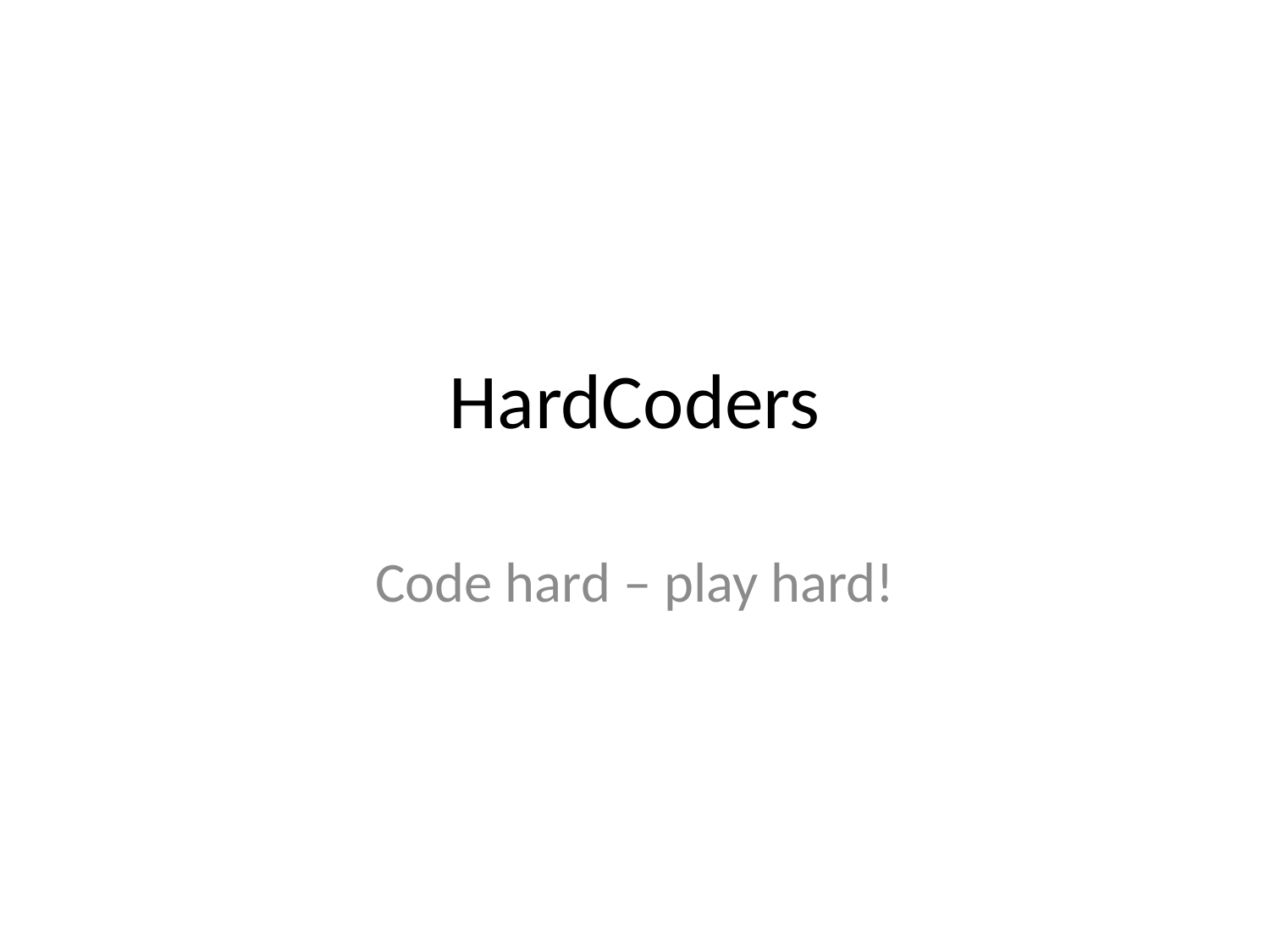

# HardCoders
Code hard – play hard!